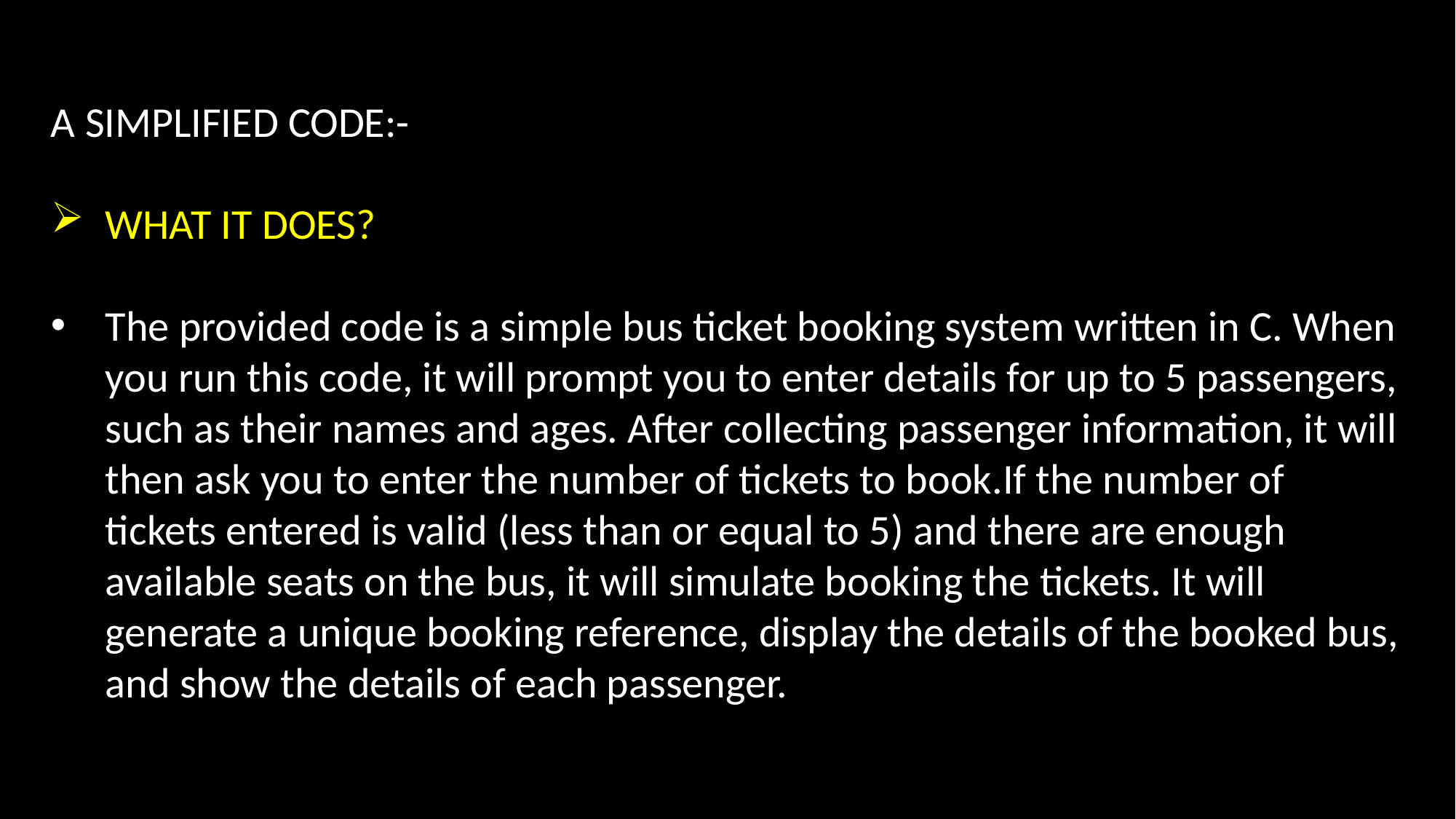

A SIMPLIFIED CODE:-

WHAT IT DOES?

The provided code is a simple bus ticket booking system written in C. When you run this code, it will prompt you to enter details for up to 5 passengers, such as their names and ages. After collecting passenger information, it will then ask you to enter the number of tickets to book.If the number of tickets entered is valid (less than or equal to 5) and there are enough available seats on the bus, it will simulate booking the tickets. It will generate a unique booking reference, display the details of the booked bus, and show the details of each passenger.